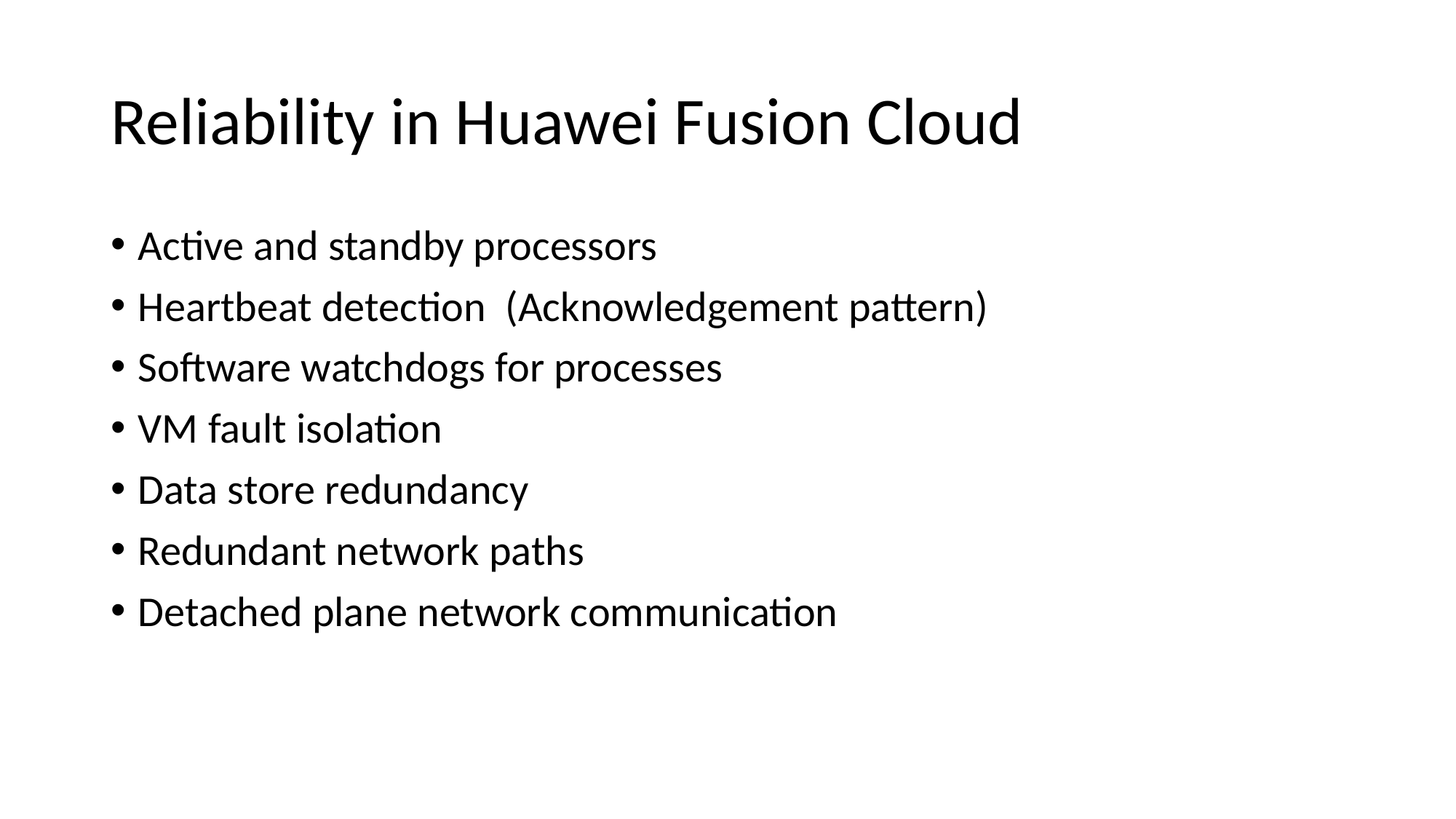

# Reliability in Huawei Fusion Cloud
Active and standby processors
Heartbeat detection  (Acknowledgement pattern)
Software watchdogs for processes
VM fault isolation
Data store redundancy
Redundant network paths
Detached plane network communication